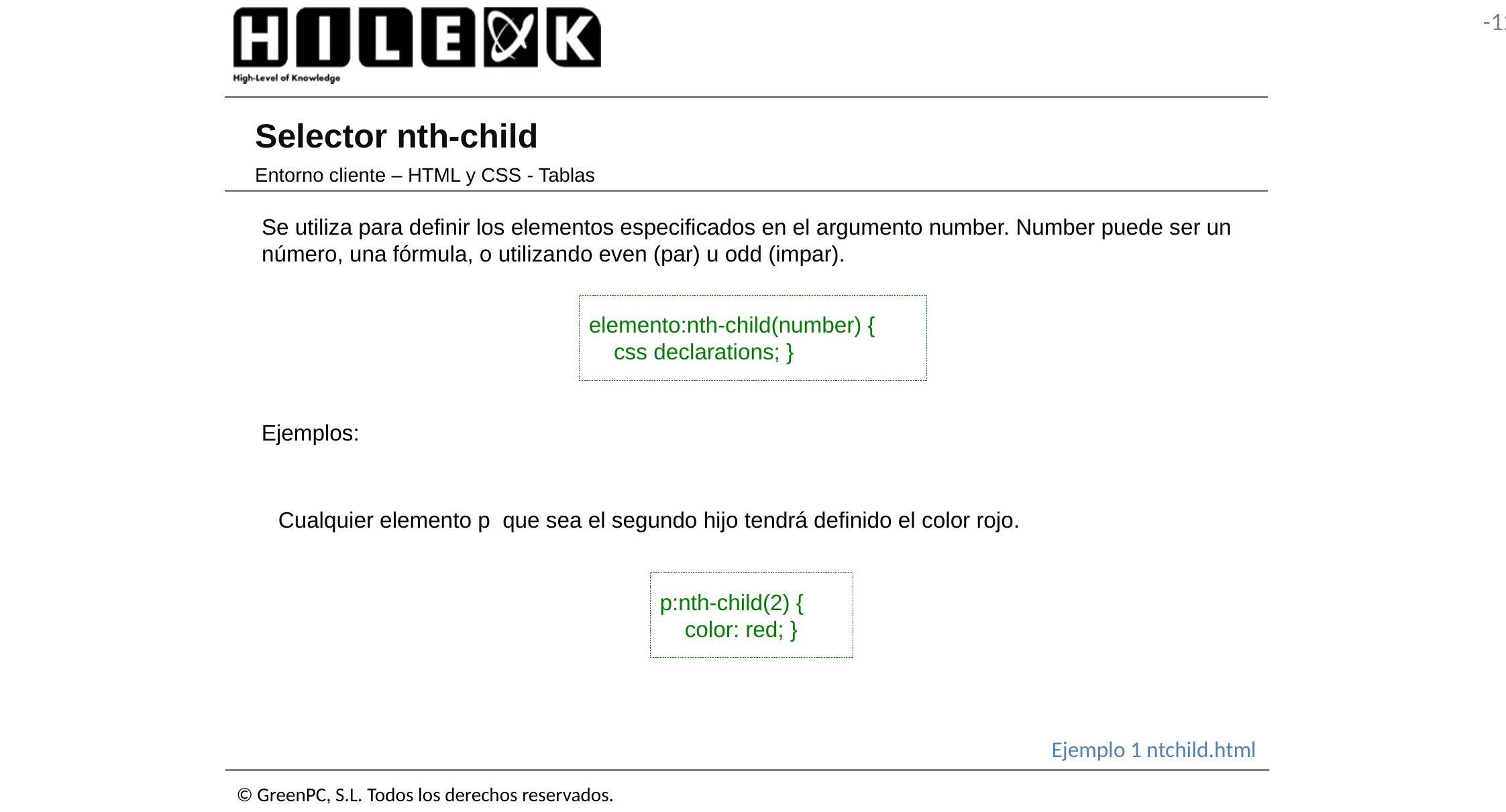

# Selector nth-child
Entorno cliente – HTML y CSS - Tablas
Se utiliza para definir los elementos especificados en el argumento number. Number puede ser un número, una fórmula, o utilizando even (par) u odd (impar).
elemento:nth-child(number) {
    css declarations; }
Ejemplos:
Cualquier elemento p  que sea el segundo hijo tendrá definido el color rojo.
p:nth-child(2) {
    color: red; }
Ejemplo 1 ntchild.html